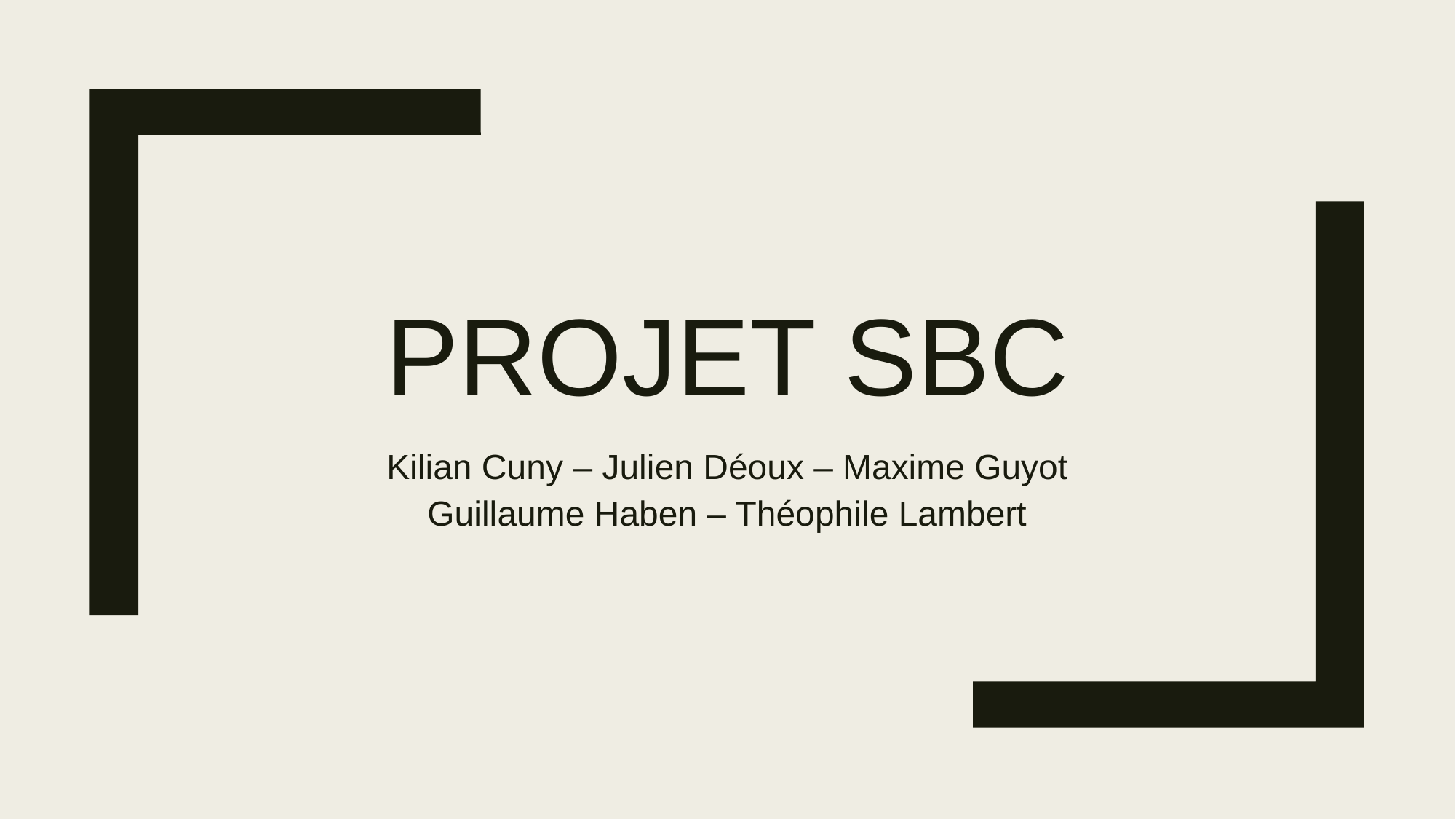

# Projet sbc
Kilian Cuny – Julien Déoux – Maxime Guyot
Guillaume Haben – Théophile Lambert